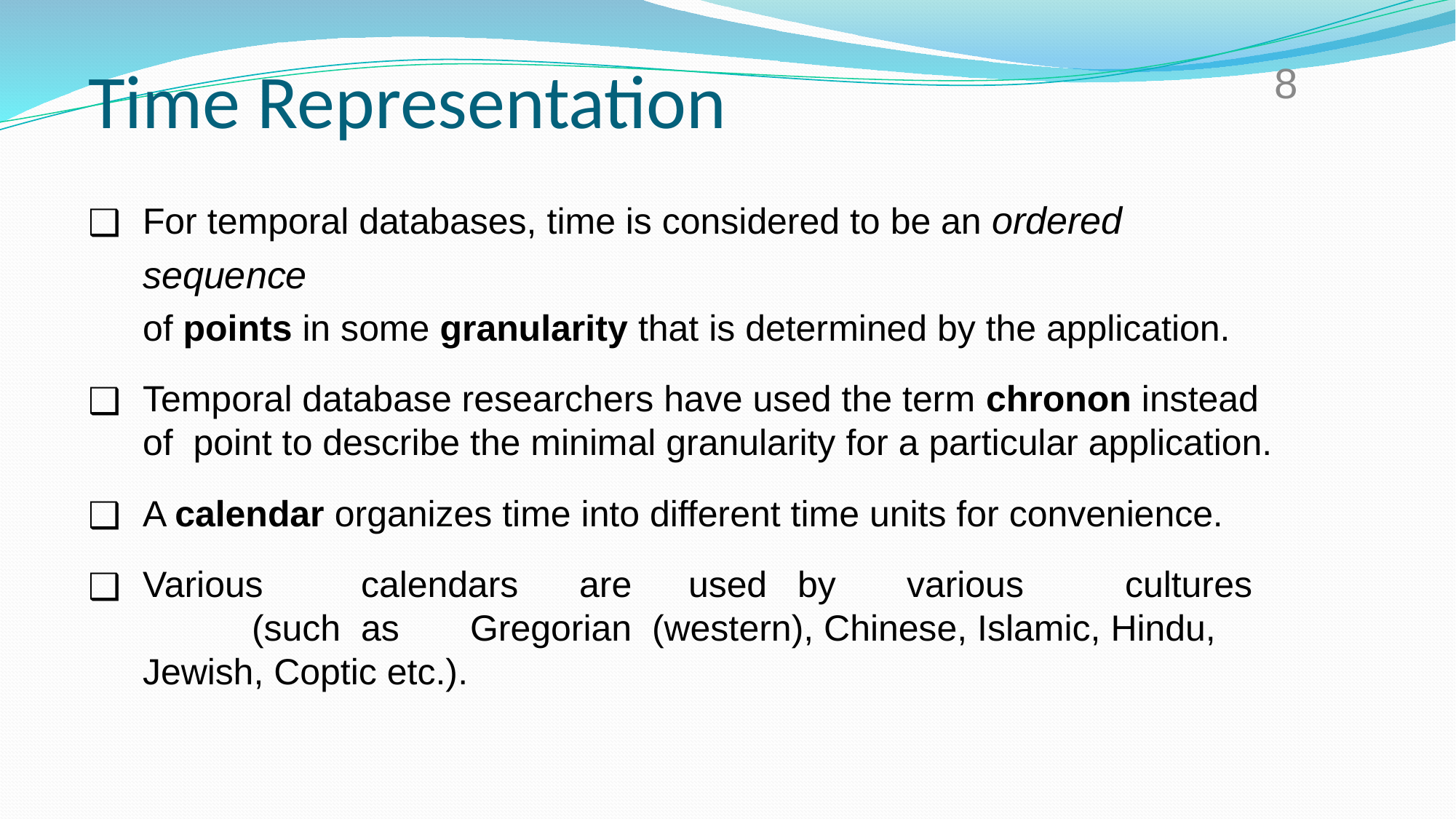

# Time Representation
8
For temporal databases, time is considered to be an ordered sequence
of points in some granularity that is determined by the application.
Temporal database researchers have used the term chronon instead of  point to describe the minimal granularity for a particular application.
A calendar organizes time into different time units for convenience.
Various	calendars	are	used	by	various	cultures	(such	as	Gregorian  (western), Chinese, Islamic, Hindu, Jewish, Coptic etc.).